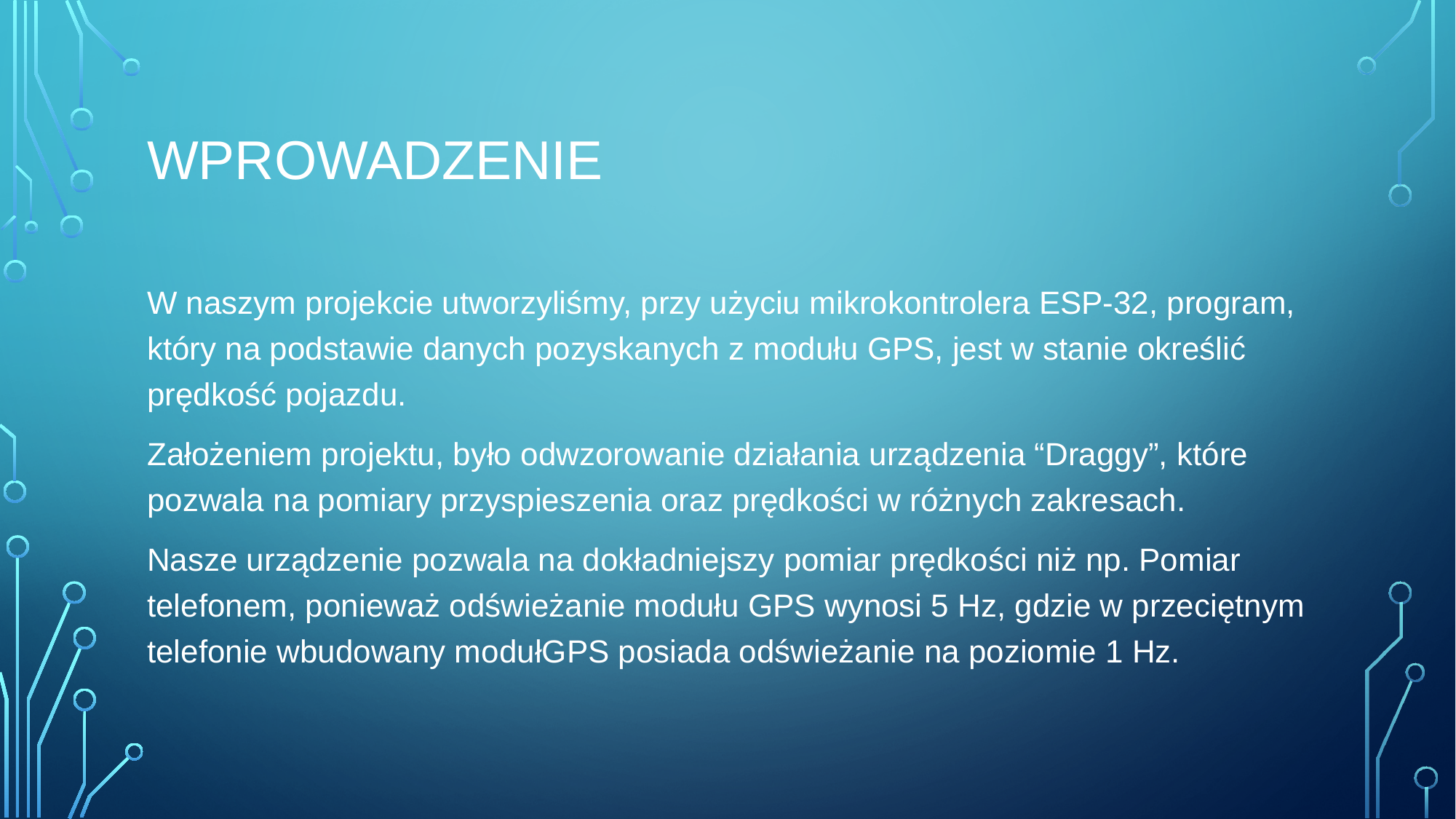

# WPROWADZENIE
W naszym projekcie utworzyliśmy, przy użyciu mikrokontrolera ESP-32, program, który na podstawie danych pozyskanych z modułu GPS, jest w stanie określić prędkość pojazdu.
Założeniem projektu, było odwzorowanie działania urządzenia “Draggy”, które pozwala na pomiary przyspieszenia oraz prędkości w różnych zakresach.
Nasze urządzenie pozwala na dokładniejszy pomiar prędkości niż np. Pomiar telefonem, ponieważ odświeżanie modułu GPS wynosi 5 Hz, gdzie w przeciętnym telefonie wbudowany modułGPS posiada odświeżanie na poziomie 1 Hz.